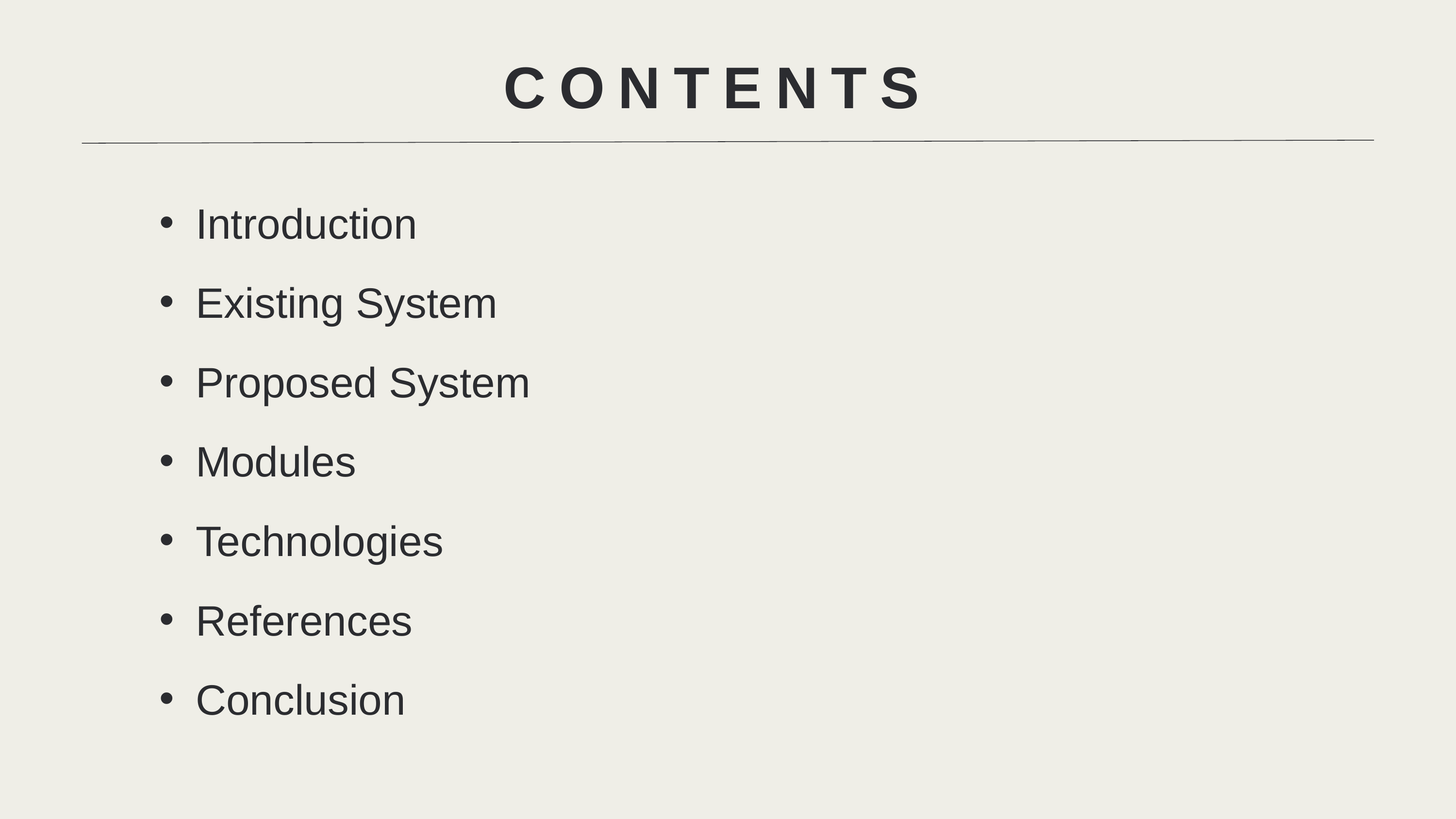

CONTENTS

Introduction
Existing System
Proposed System
Modules
Technologies
References
Conclusion